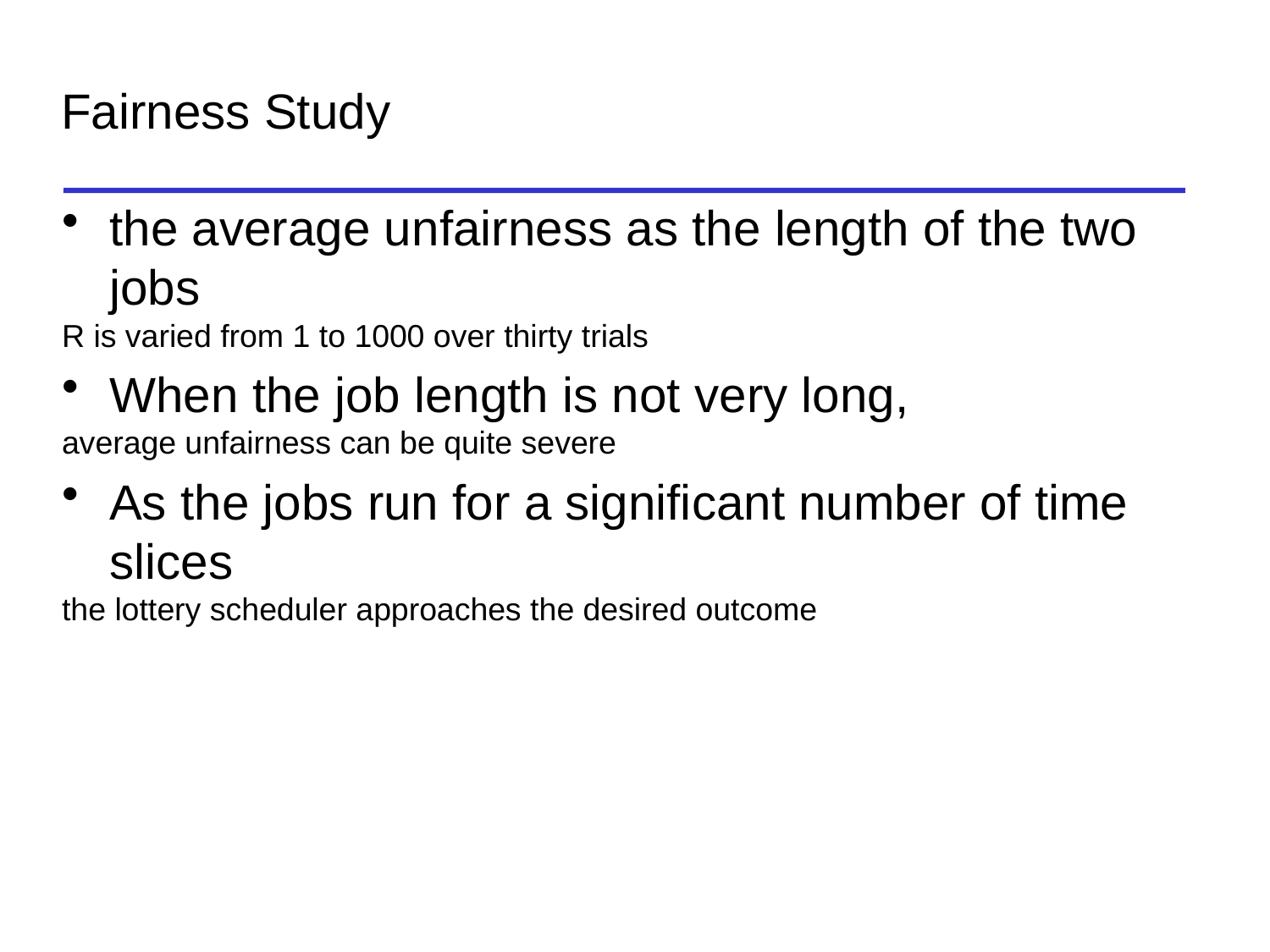

Fairness Study
the average unfairness as the length of the two jobs
R is varied from 1 to 1000 over thirty trials
When the job length is not very long,
average unfairness can be quite severe
As the jobs run for a significant number of time slices
the lottery scheduler approaches the desired outcome